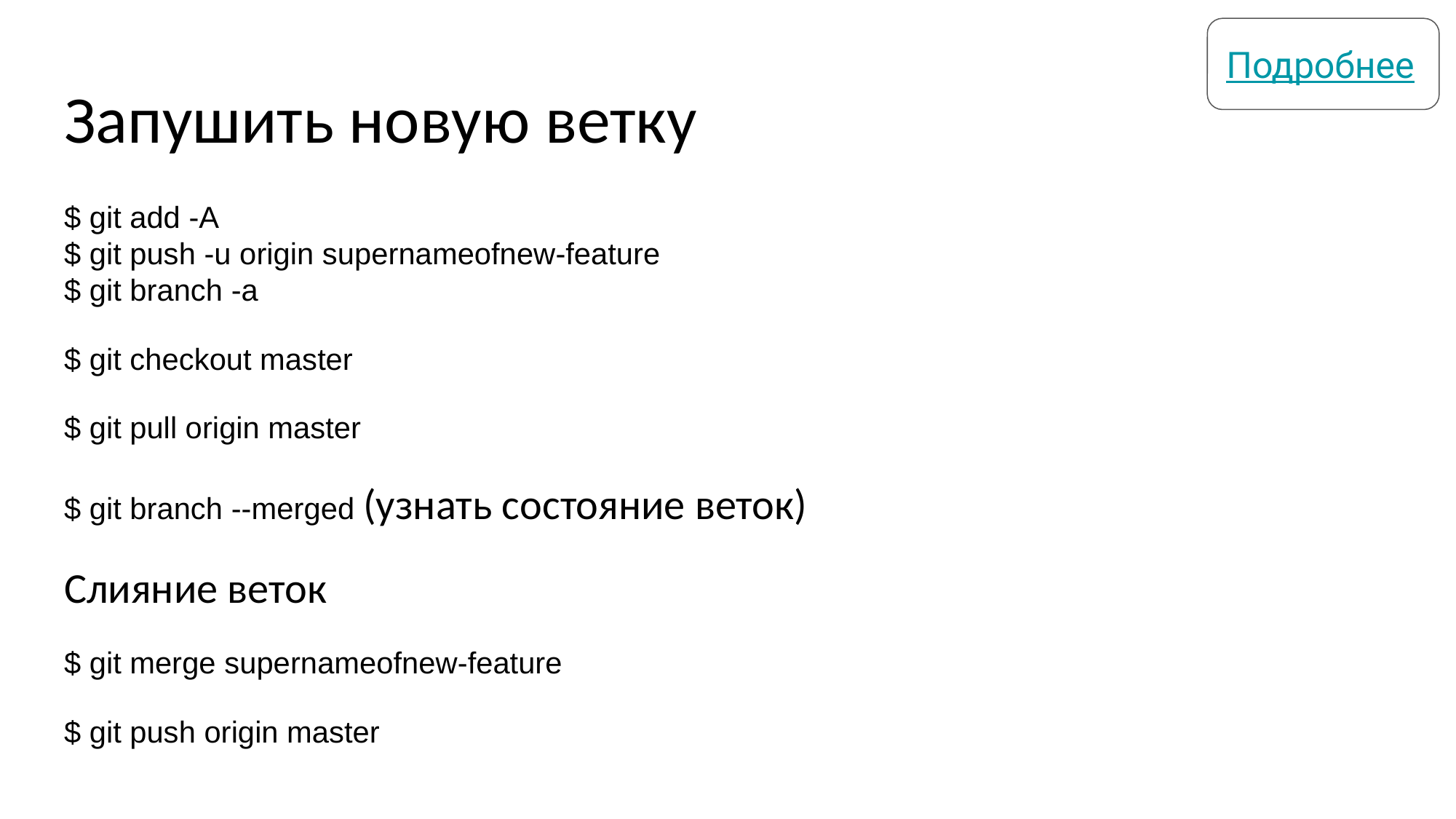

Подробнее
# Запушить новую ветку
$ git add -A
$ git push -u origin supernameofnew-feature
$ git branch -a
$ git checkout master
$ git pull origin master
$ git branch --merged (узнать состояние веток)
Слияние веток
$ git merge supernameofnew-feature
$ git push origin master